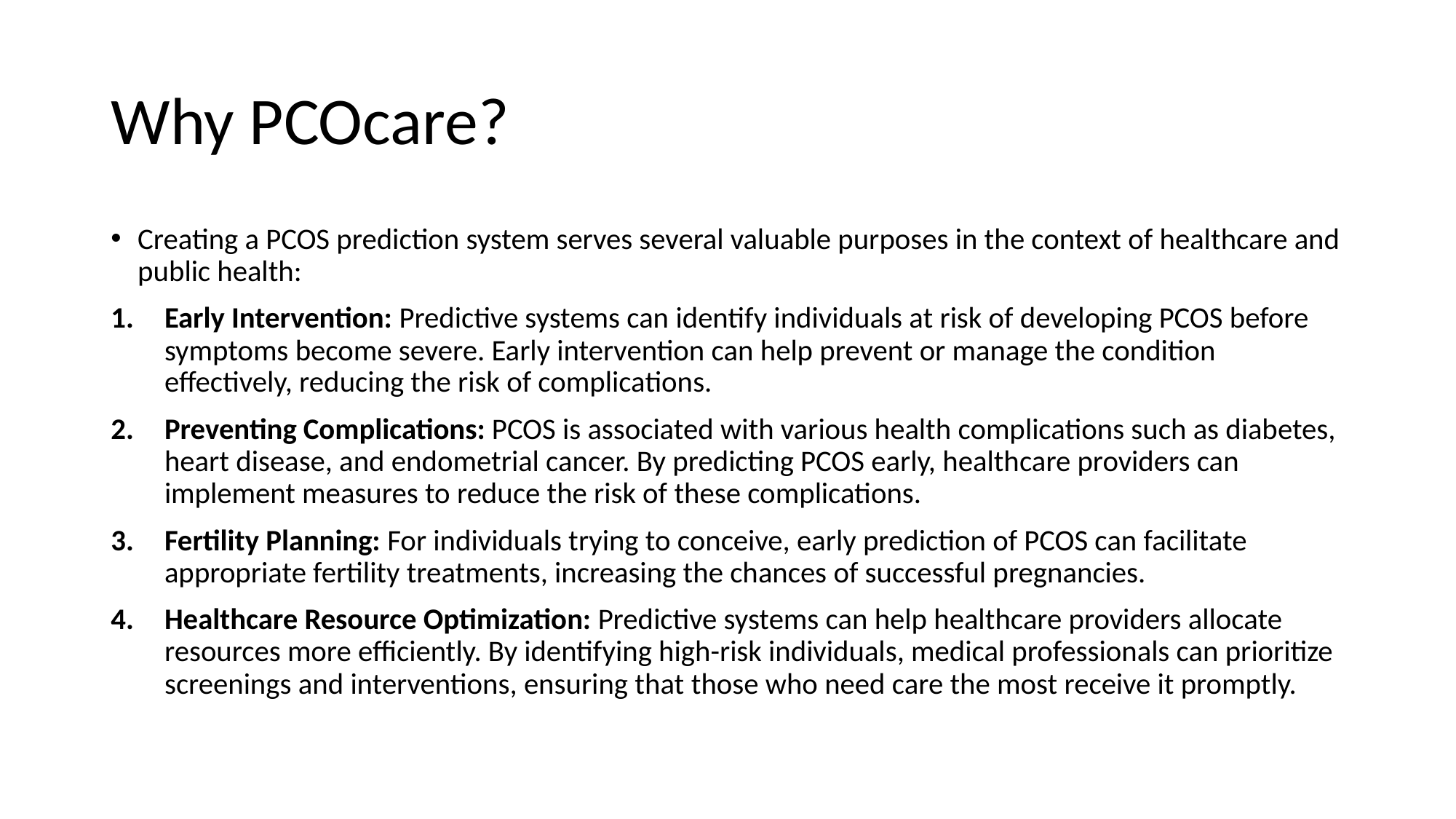

# Why PCOcare?
Creating a PCOS prediction system serves several valuable purposes in the context of healthcare and public health:
Early Intervention: Predictive systems can identify individuals at risk of developing PCOS before symptoms become severe. Early intervention can help prevent or manage the condition effectively, reducing the risk of complications.
Preventing Complications: PCOS is associated with various health complications such as diabetes, heart disease, and endometrial cancer. By predicting PCOS early, healthcare providers can implement measures to reduce the risk of these complications.
Fertility Planning: For individuals trying to conceive, early prediction of PCOS can facilitate appropriate fertility treatments, increasing the chances of successful pregnancies.
Healthcare Resource Optimization: Predictive systems can help healthcare providers allocate resources more efficiently. By identifying high-risk individuals, medical professionals can prioritize screenings and interventions, ensuring that those who need care the most receive it promptly.